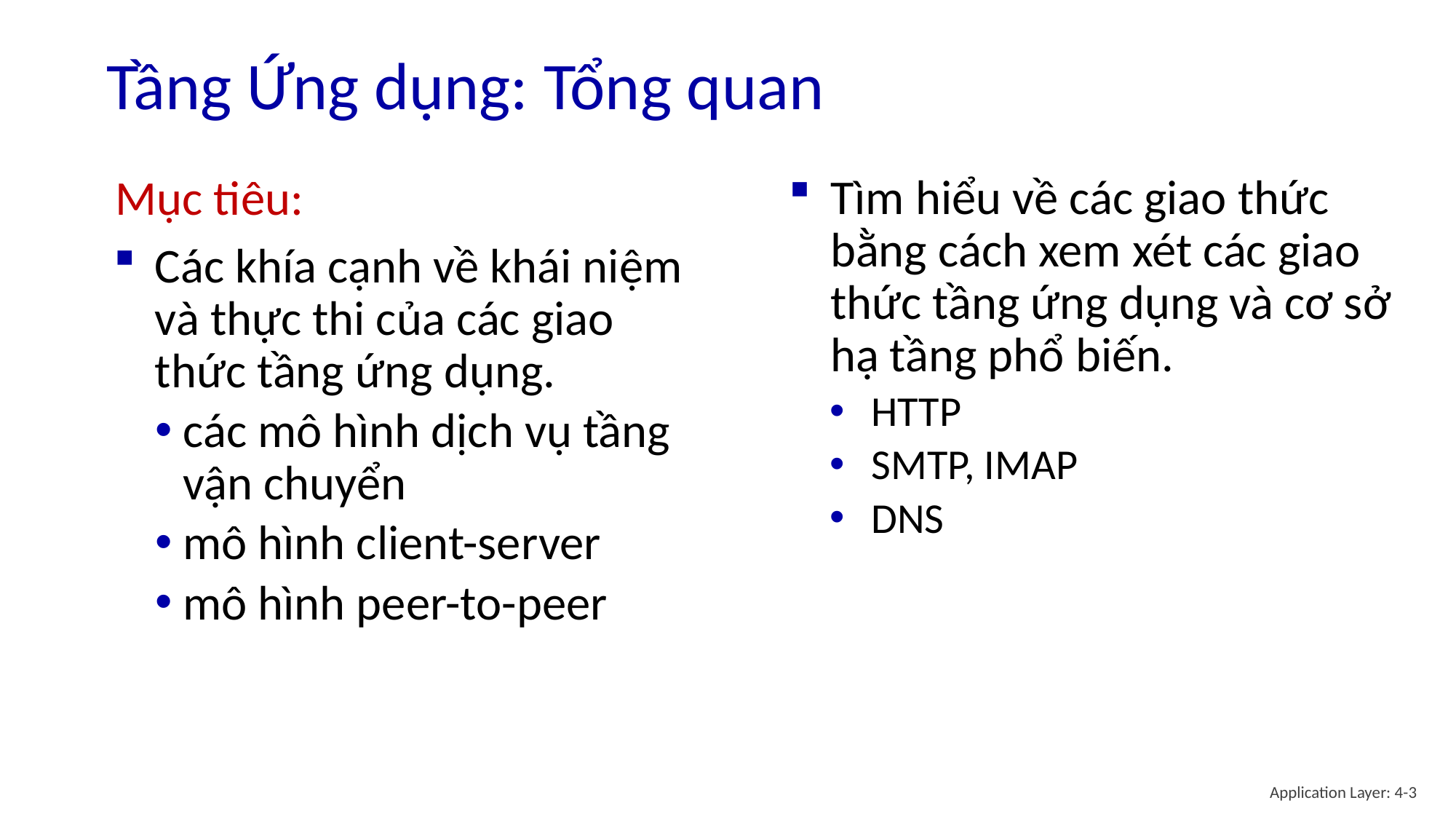

# Tầng Ứng dụng: Tổng quan
Tìm hiểu về các giao thức bằng cách xem xét các giao thức tầng ứng dụng và cơ sở hạ tầng phổ biến.
HTTP
SMTP, IMAP
DNS
Mục tiêu:
Các khía cạnh về khái niệm và thực thi của các giao thức tầng ứng dụng.
các mô hình dịch vụ tầng vận chuyển
mô hình client-server
mô hình peer-to-peer

Application Layer: 4-3